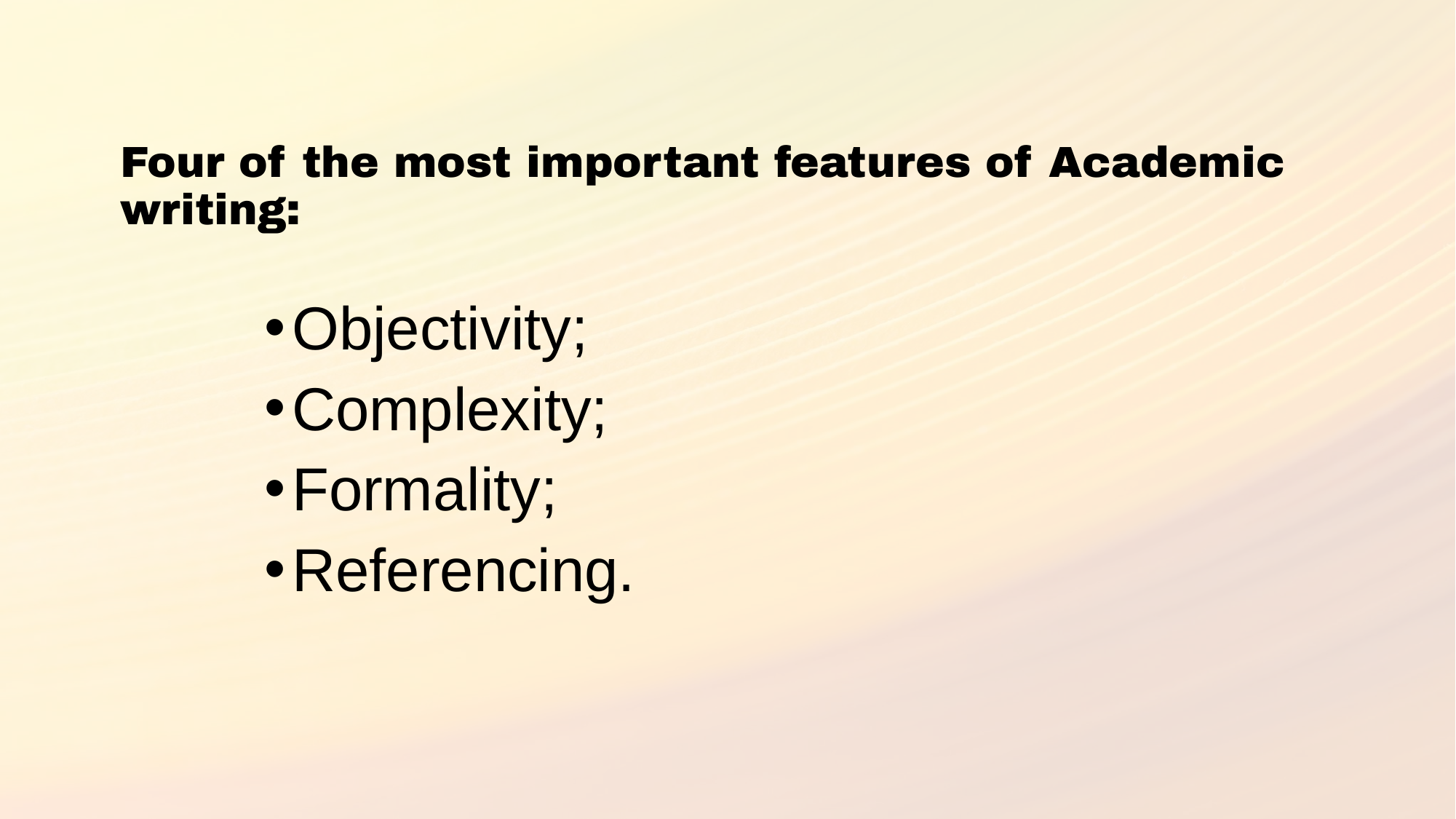

# Four of the most important features of Academic writing:
Objectivity;
Complexity;
Formality;
Referencing.